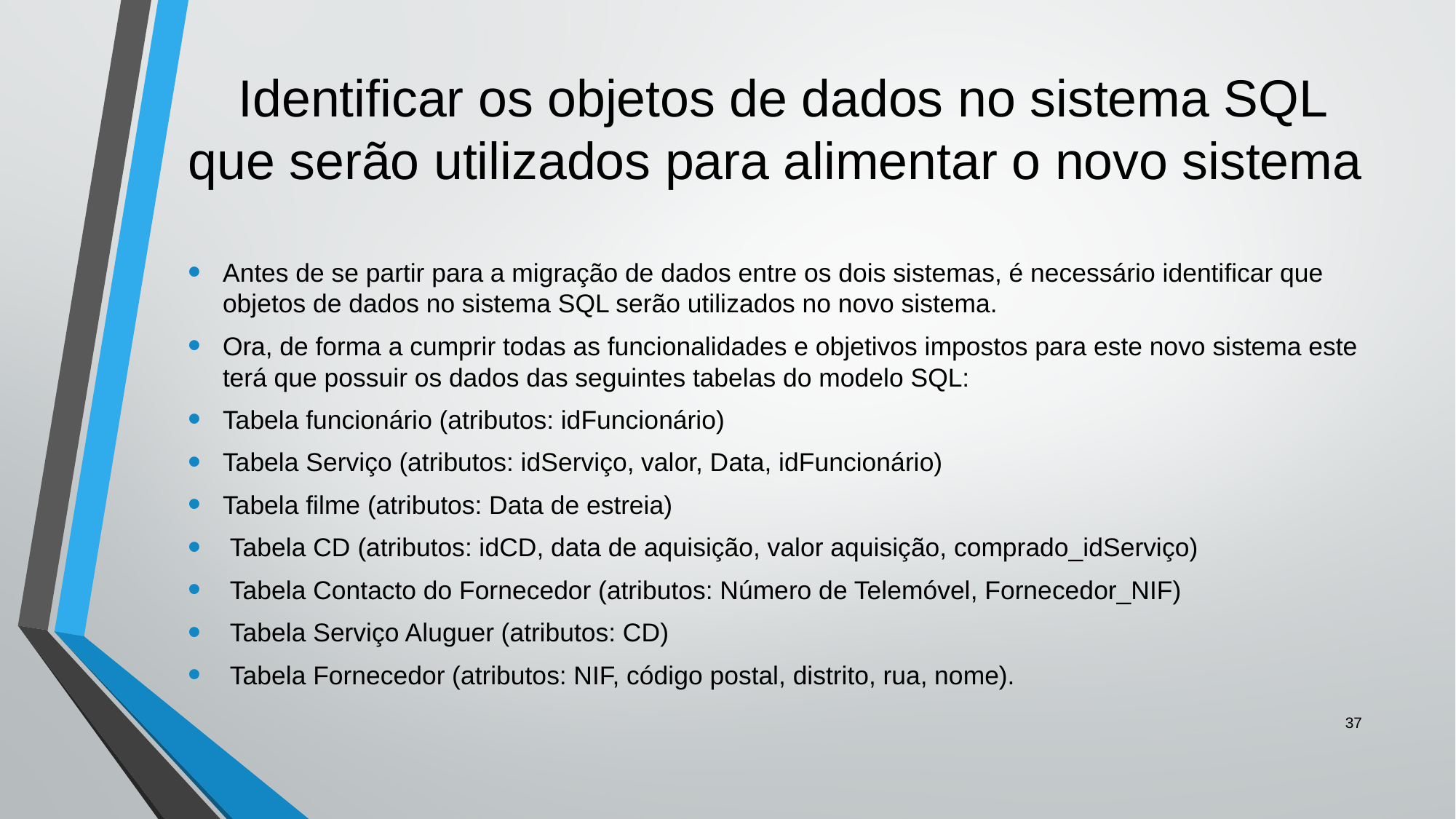

# Identificar os objetos de dados no sistema SQL que serão utilizados para alimentar o novo sistema
Antes de se partir para a migração de dados entre os dois sistemas, é necessário identificar que objetos de dados no sistema SQL serão utilizados no novo sistema.
Ora, de forma a cumprir todas as funcionalidades e objetivos impostos para este novo sistema este terá que possuir os dados das seguintes tabelas do modelo SQL:
Tabela funcionário (atributos: idFuncionário)
Tabela Serviço (atributos: idServiço, valor, Data, idFuncionário)
Tabela filme (atributos: Data de estreia)
 Tabela CD (atributos: idCD, data de aquisição, valor aquisição, comprado_idServiço)
 Tabela Contacto do Fornecedor (atributos: Número de Telemóvel, Fornecedor_NIF)
 Tabela Serviço Aluguer (atributos: CD)
 Tabela Fornecedor (atributos: NIF, código postal, distrito, rua, nome).

37